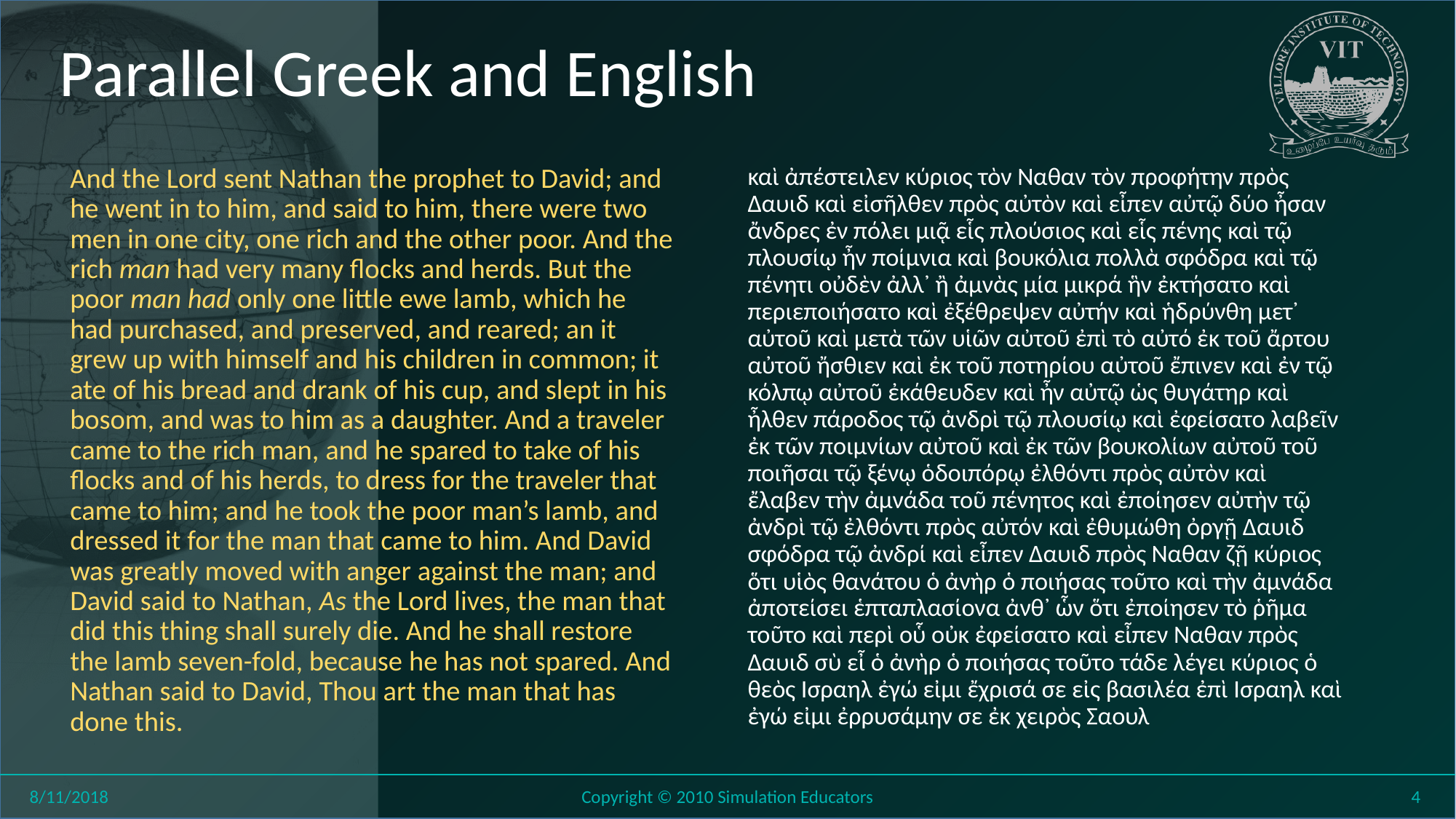

# Parallel Greek and English
And the Lord sent Nathan the prophet to David; and he went in to him, and said to him, there were two men in one city, one rich and the other poor. And the rich man had very many flocks and herds. But the poor man had only one little ewe lamb, which he had purchased, and preserved, and reared; an it grew up with himself and his children in common; it ate of his bread and drank of his cup, and slept in his bosom, and was to him as a daughter. And a traveler came to the rich man, and he spared to take of his flocks and of his herds, to dress for the traveler that came to him; and he took the poor man’s lamb, and dressed it for the man that came to him. And David was greatly moved with anger against the man; and David said to Nathan, As the Lord lives, the man that did this thing shall surely die. And he shall restore the lamb seven-fold, because he has not spared. And Nathan said to David, Thou art the man that has done this.
καὶ ἀπέστειλεν κύριος τὸν Ναθαν τὸν προφήτην πρὸς Δαυιδ καὶ εἰσῆλθεν πρὸς αὐτὸν καὶ εἶπεν αὐτῷ δύο ἦσαν ἄνδρες ἐν πόλει μιᾷ εἷς πλούσιος καὶ εἷς πένης καὶ τῷ πλουσίῳ ἦν ποίμνια καὶ βουκόλια πολλὰ σφόδρα καὶ τῷ πένητι οὐδὲν ἀλλ᾽ ἢ ἀμνὰς μία μικρά ἣν ἐκτήσατο καὶ περιεποιήσατο καὶ ἐξέθρεψεν αὐτήν καὶ ἡδρύνθη μετ᾽ αὐτοῦ καὶ μετὰ τῶν υἱῶν αὐτοῦ ἐπὶ τὸ αὐτό ἐκ τοῦ ἄρτου αὐτοῦ ἤσθιεν καὶ ἐκ τοῦ ποτηρίου αὐτοῦ ἔπινεν καὶ ἐν τῷ κόλπῳ αὐτοῦ ἐκάθευδεν καὶ ἦν αὐτῷ ὡς θυγάτηρ καὶ ἦλθεν πάροδος τῷ ἀνδρὶ τῷ πλουσίῳ καὶ ἐφείσατο λαβεῖν ἐκ τῶν ποιμνίων αὐτοῦ καὶ ἐκ τῶν βουκολίων αὐτοῦ τοῦ ποιῆσαι τῷ ξένῳ ὁδοιπόρῳ ἐλθόντι πρὸς αὐτὸν καὶ ἔλαβεν τὴν ἀμνάδα τοῦ πένητος καὶ ἐποίησεν αὐτὴν τῷ ἀνδρὶ τῷ ἐλθόντι πρὸς αὐτόν καὶ ἐθυμώθη ὀργῇ Δαυιδ σφόδρα τῷ ἀνδρί καὶ εἶπεν Δαυιδ πρὸς Ναθαν ζῇ κύριος ὅτι υἱὸς θανάτου ὁ ἀνὴρ ὁ ποιήσας τοῦτο καὶ τὴν ἀμνάδα ἀποτείσει ἑπταπλασίονα ἀνθ᾽ ὧν ὅτι ἐποίησεν τὸ ῥῆμα τοῦτο καὶ περὶ οὗ οὐκ ἐφείσατο καὶ εἶπεν Ναθαν πρὸς Δαυιδ σὺ εἶ ὁ ἀνὴρ ὁ ποιήσας τοῦτο τάδε λέγει κύριος ὁ θεὸς Ισραηλ ἐγώ εἰμι ἔχρισά σε εἰς βασιλέα ἐπὶ Ισραηλ καὶ ἐγώ εἰμι ἐρρυσάμην σε ἐκ χειρὸς Σαουλ
8/11/2018
Copyright © 2010 Simulation Educators
4